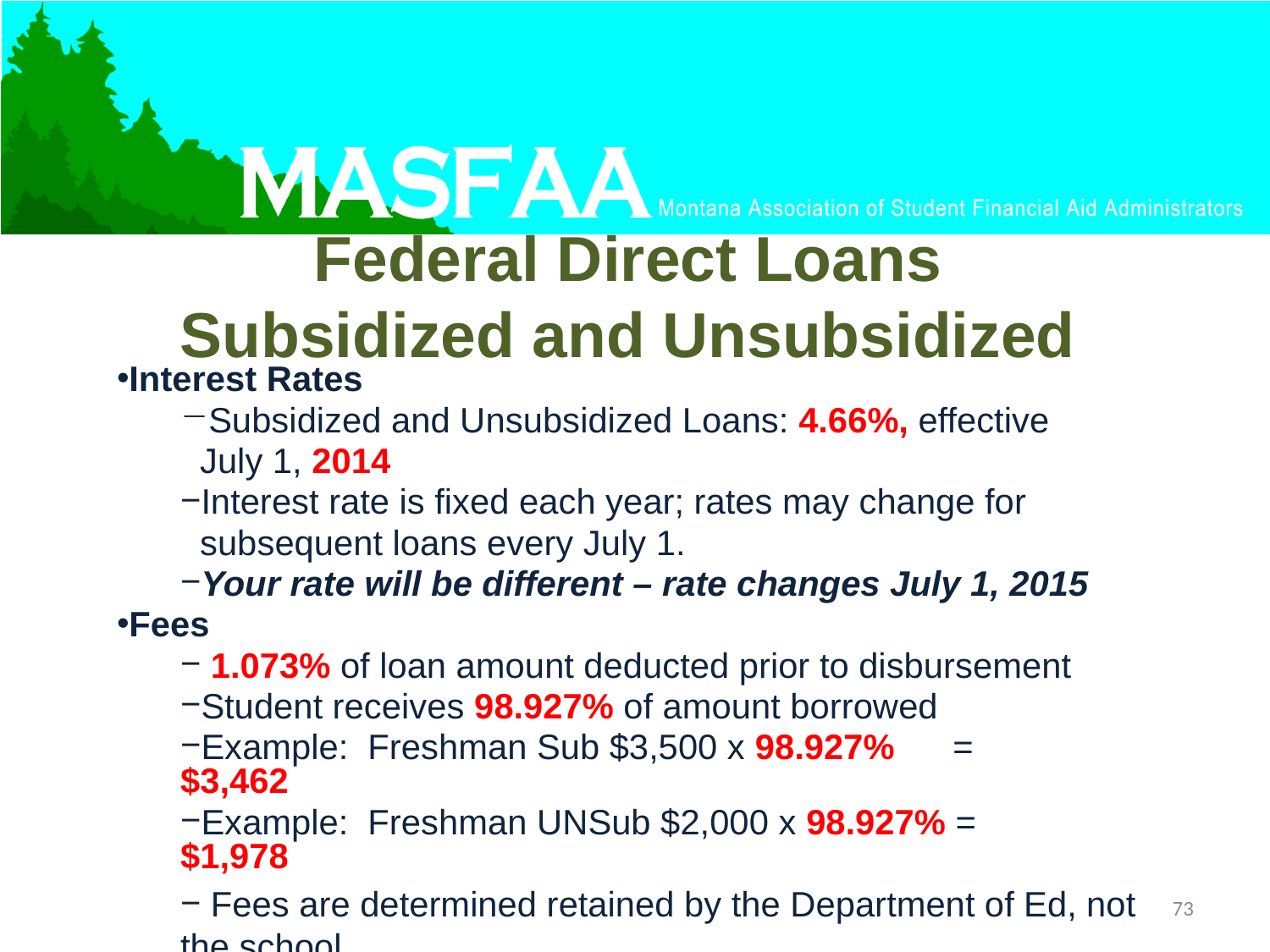

# Federal Direct Loans Subsidized and Unsubsidized
Interest Rates
Subsidized and Unsubsidized Loans: 4.66%, effective
  July 1, 2014
Interest rate is fixed each year; rates may change for
  subsequent loans every July 1.
Your rate will be different – rate changes July 1, 2015
Fees
 1.073% of loan amount deducted prior to disbursement
Student receives 98.927% of amount borrowed
Example:  Freshman Sub $3,500 x 98.927%      = 	$3,462
Example:  Freshman UNSub $2,000 x 98.927% = 	$1,978
 Fees are determined retained by the Department of Ed, not the school

73